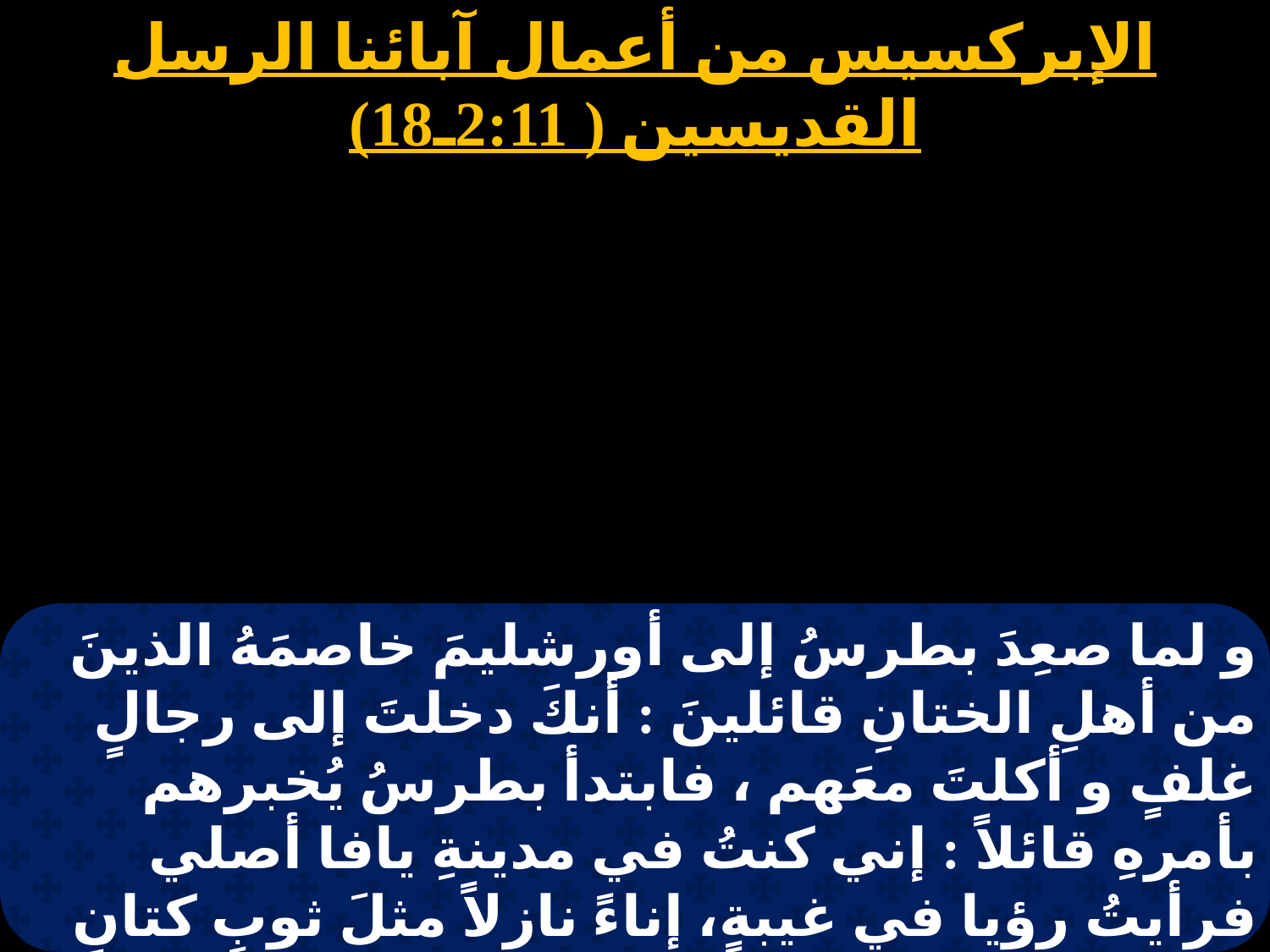

الإبركسيس من أعمال آبائنا الرسل القديسين ( 2:11ـ18)
و لما صعِدَ بطرسُ إلى أورشليمَ خاصمَهُ الذينَ من أهلِ الختانِ قائلينَ : أنكَ دخلتَ إلى رجالٍ غلفٍ و أكلتَ معَهم ، فابتدأ بطرسُ يُخبرهم بأمرهِ قائلاً : إني كنتُ في مدينةِ يافا أصلي فرأيتُ رؤيا في غيبةٍ، إناءً نازلاً مثلَ ثوبِ كتانٍ عظيمٍ مُدلى